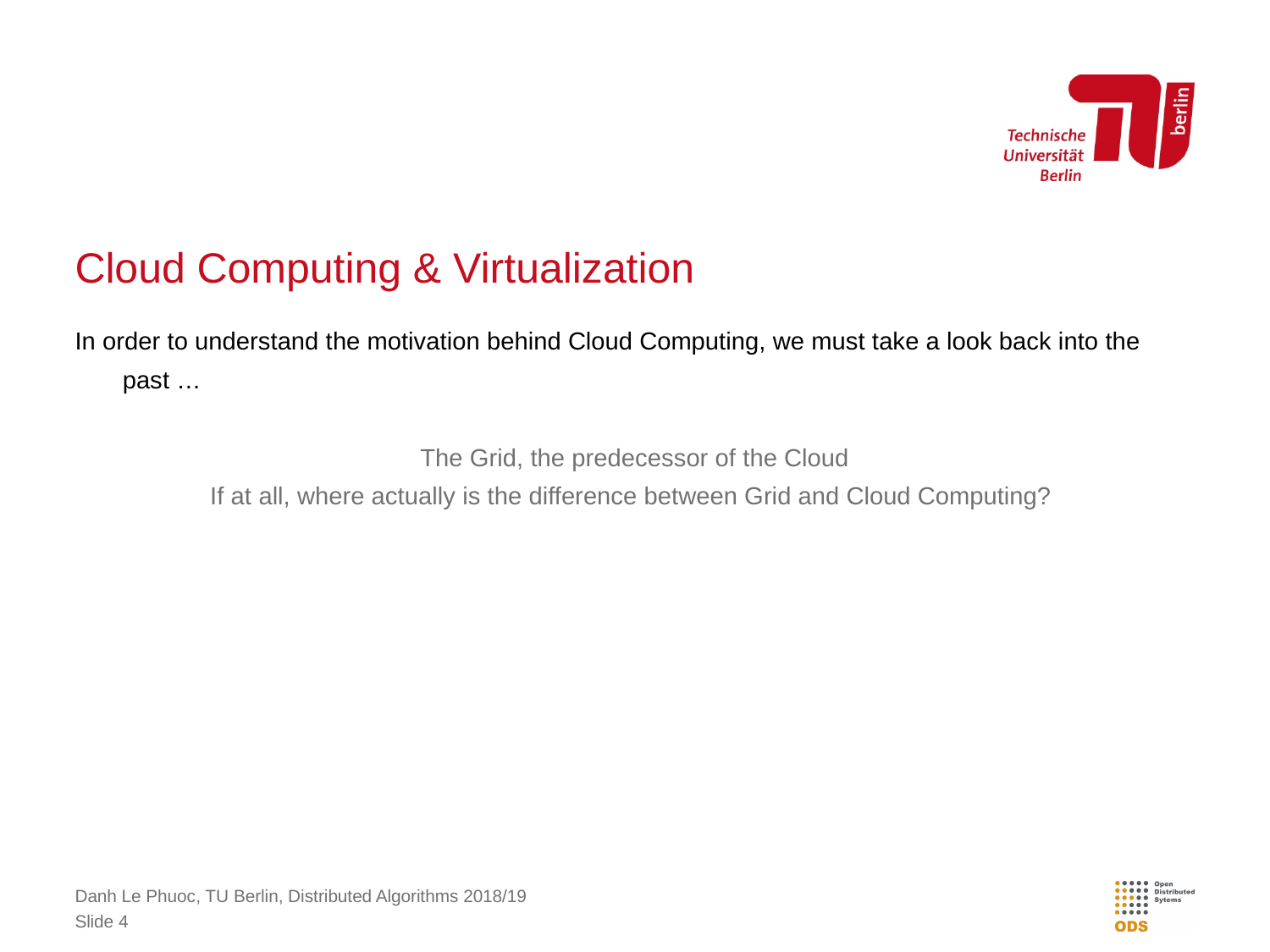

# Cloud Computing & Virtualization
In order to understand the motivation behind Cloud Computing, we must take a look back into the past …

The Grid, the predecessor of the Cloud
If at all, where actually is the difference between Grid and Cloud Computing?
Danh Le Phuoc, TU Berlin, Distributed Algorithms 2018/19
Slide 4